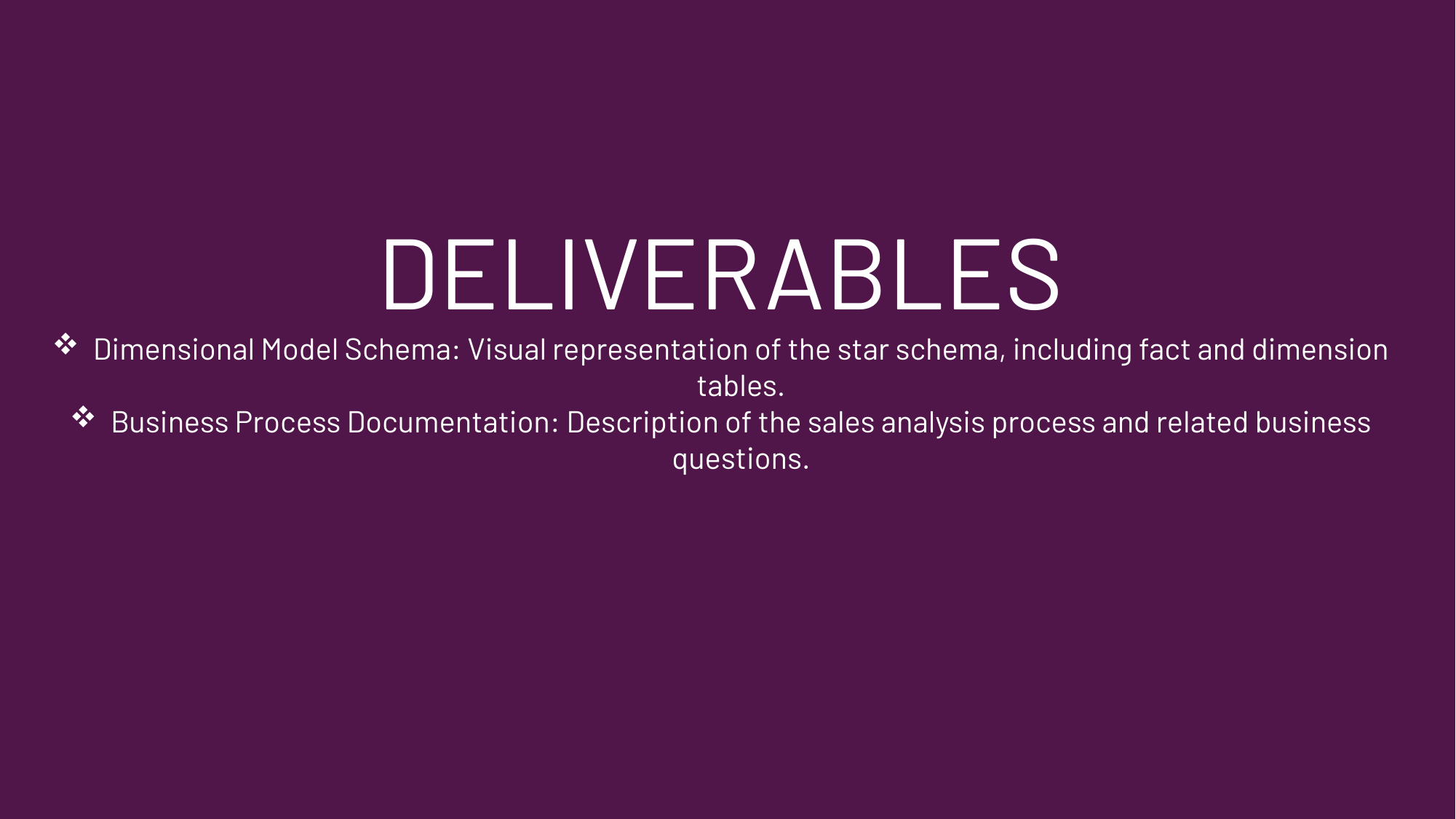

DELIVERABLES
Dimensional Model Schema: Visual representation of the star schema, including fact and dimension tables.
Business Process Documentation: Description of the sales analysis process and related business questions.